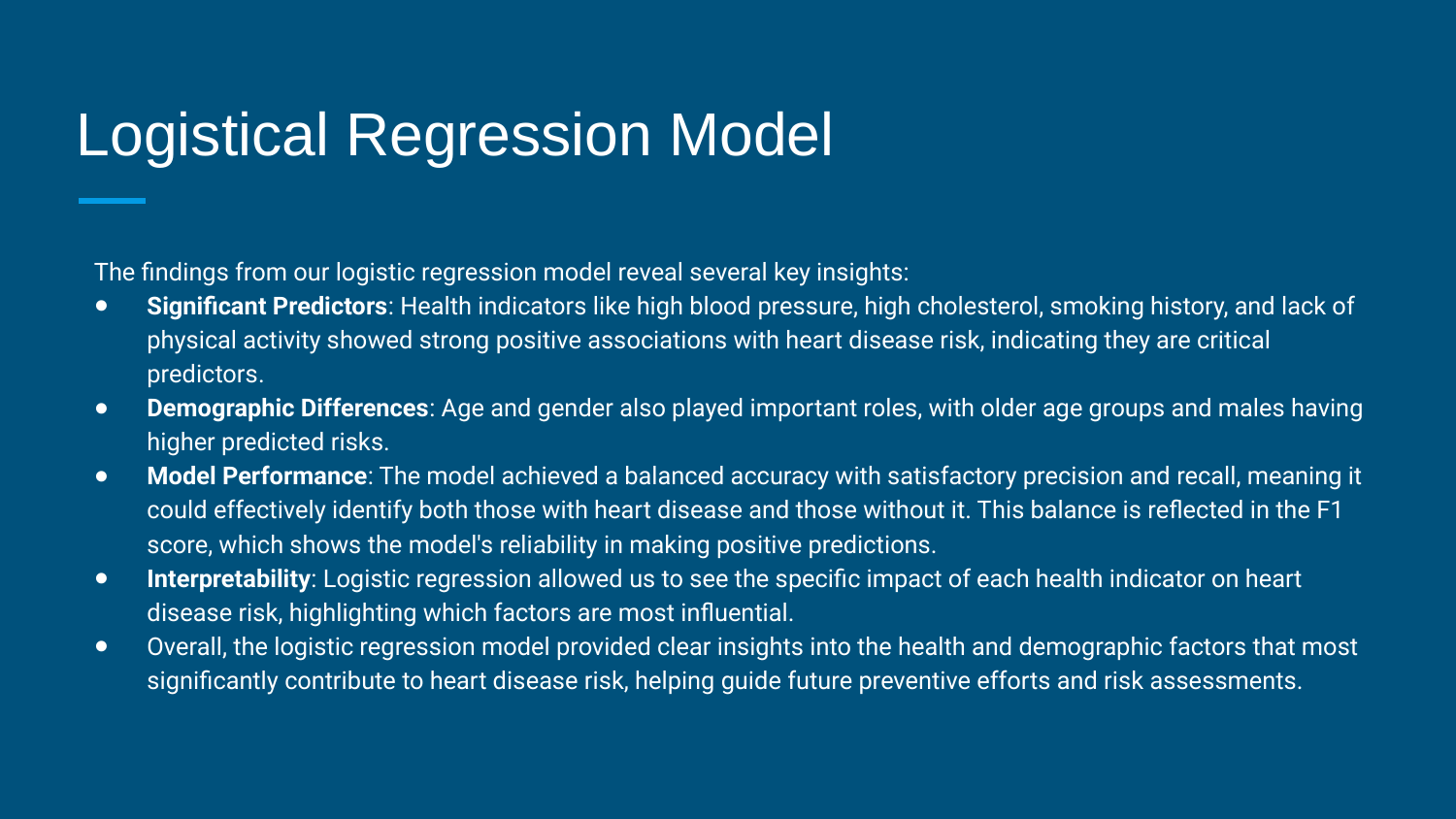

# Logistical Regression Model
The findings from our logistic regression model reveal several key insights:
Significant Predictors: Health indicators like high blood pressure, high cholesterol, smoking history, and lack of physical activity showed strong positive associations with heart disease risk, indicating they are critical predictors.
Demographic Differences: Age and gender also played important roles, with older age groups and males having higher predicted risks.
Model Performance: The model achieved a balanced accuracy with satisfactory precision and recall, meaning it could effectively identify both those with heart disease and those without it. This balance is reflected in the F1 score, which shows the model's reliability in making positive predictions.
Interpretability: Logistic regression allowed us to see the specific impact of each health indicator on heart disease risk, highlighting which factors are most influential.
Overall, the logistic regression model provided clear insights into the health and demographic factors that most significantly contribute to heart disease risk, helping guide future preventive efforts and risk assessments.